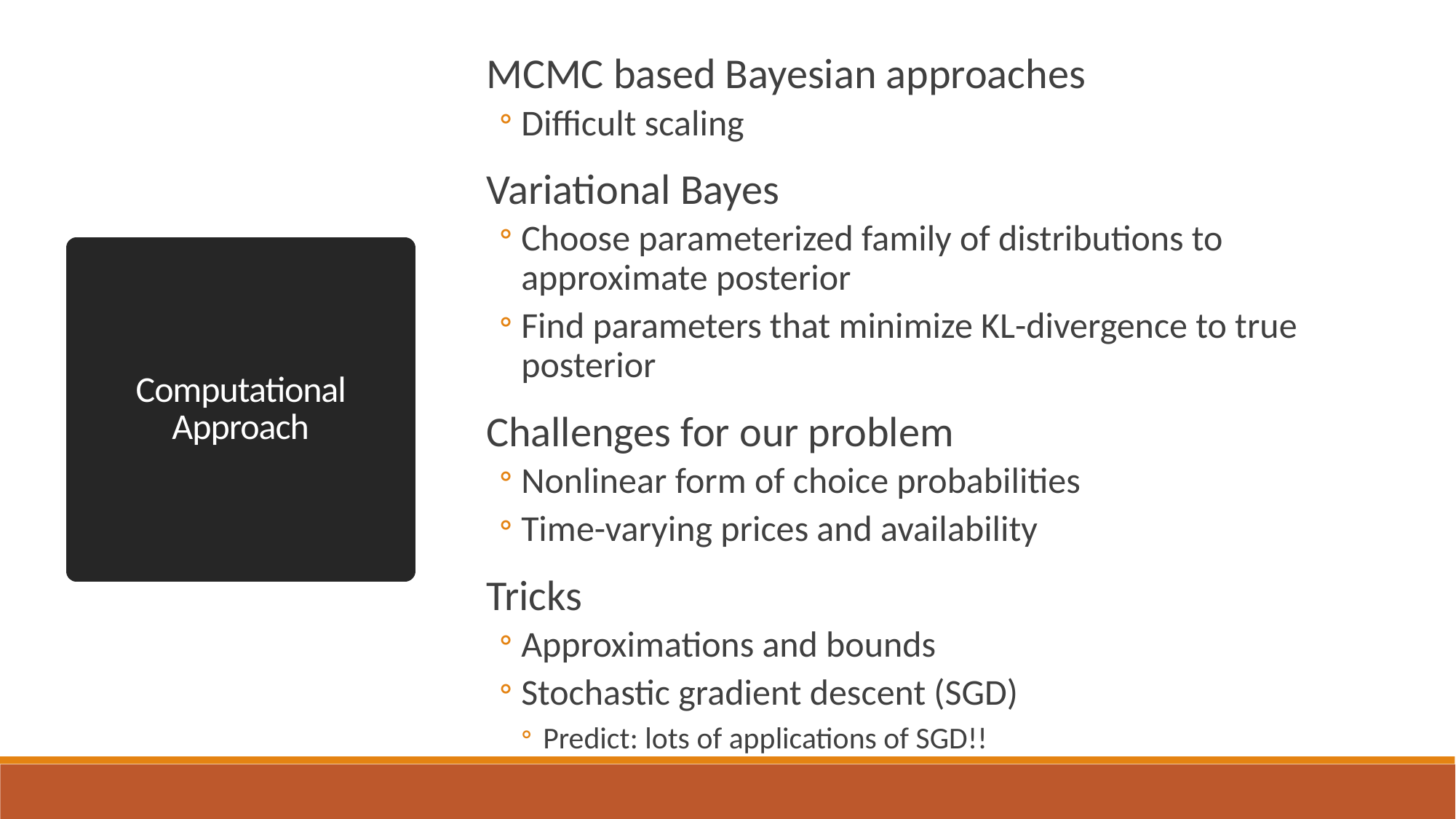

MCMC based Bayesian approaches
Difficult scaling
Variational Bayes
Choose parameterized family of distributions to approximate posterior
Find parameters that minimize KL-divergence to true posterior
Challenges for our problem
Nonlinear form of choice probabilities
Time-varying prices and availability
Tricks
Approximations and bounds
Stochastic gradient descent (SGD)
Predict: lots of applications of SGD!!
Computational Approach